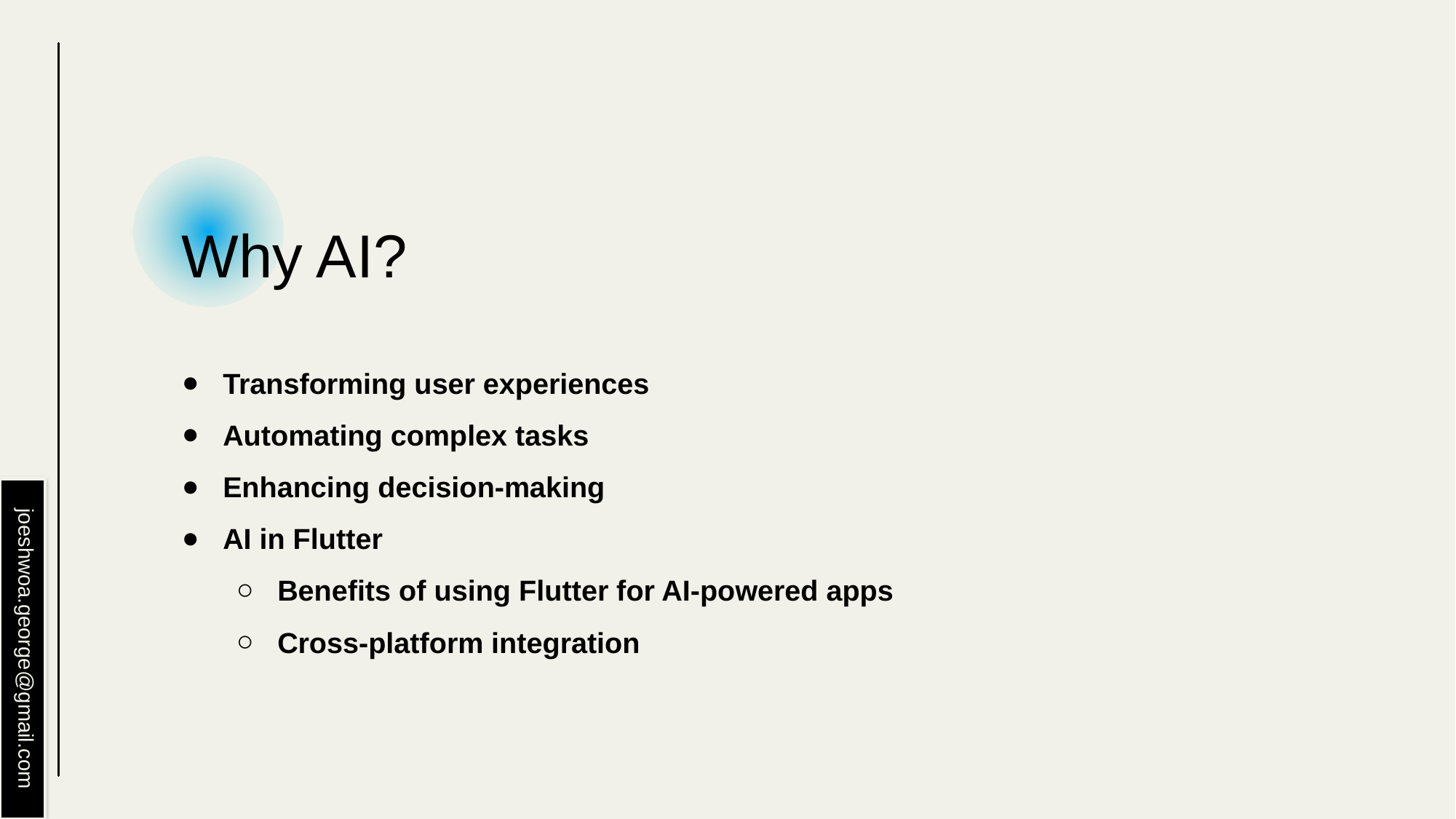

# Why AI?
Transforming user experiences
Automating complex tasks
Enhancing decision-making
AI in Flutter
Benefits of using Flutter for AI-powered apps
Cross-platform integration
joeshwoa.george@gmail.com